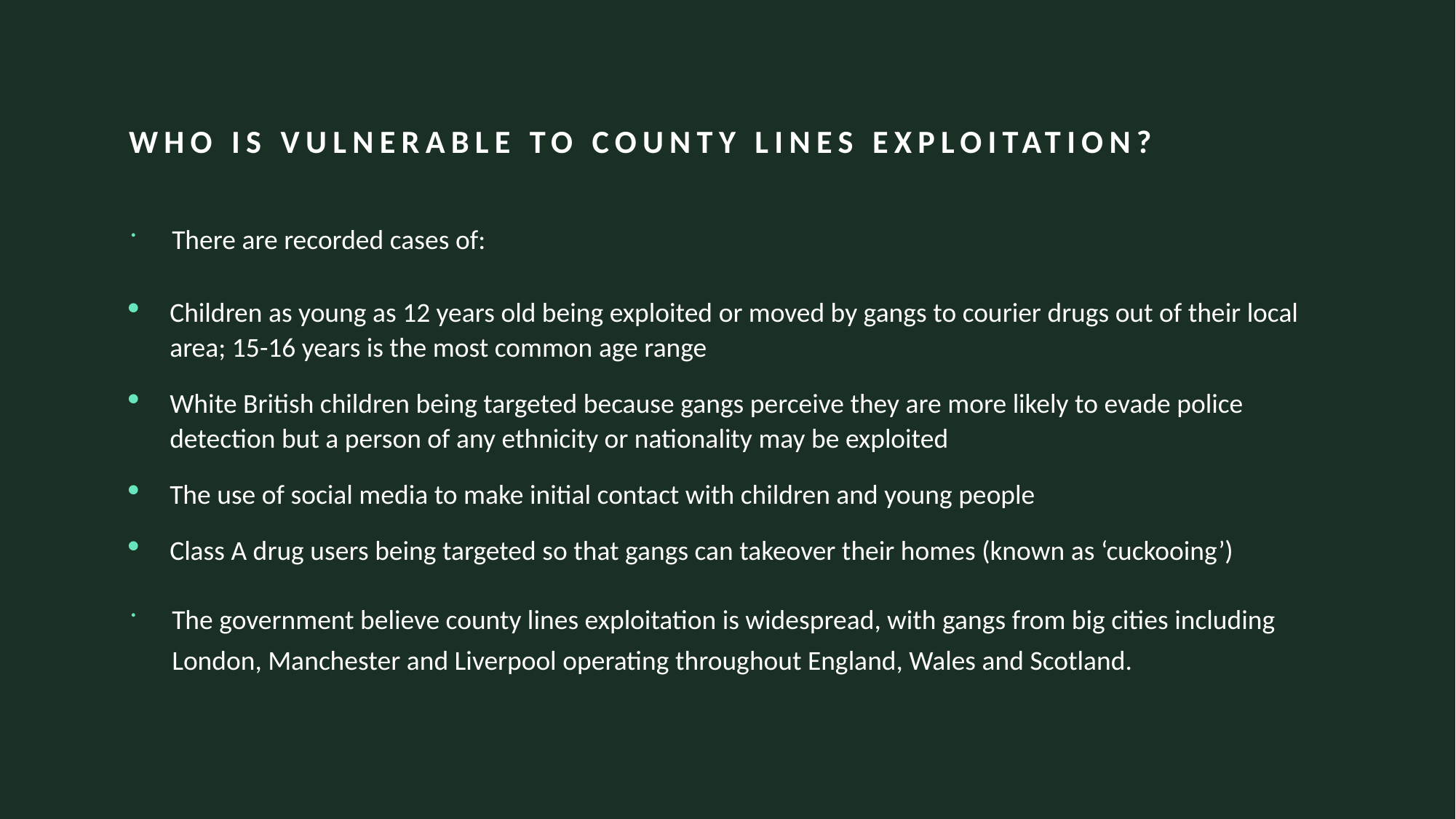

# Who is vulnerable to county lines exploitation?
There are recorded cases of:
Children as young as 12 years old being exploited or moved by gangs to courier drugs out of their local area; 15-16 years is the most common age range
White British children being targeted because gangs perceive they are more likely to evade police detection but a person of any ethnicity or nationality may be exploited
The use of social media to make initial contact with children and young people
Class A drug users being targeted so that gangs can takeover their homes (known as ‘cuckooing’)
The government believe county lines exploitation is widespread, with gangs from big cities including London, Manchester and Liverpool operating throughout England, Wales and Scotland.